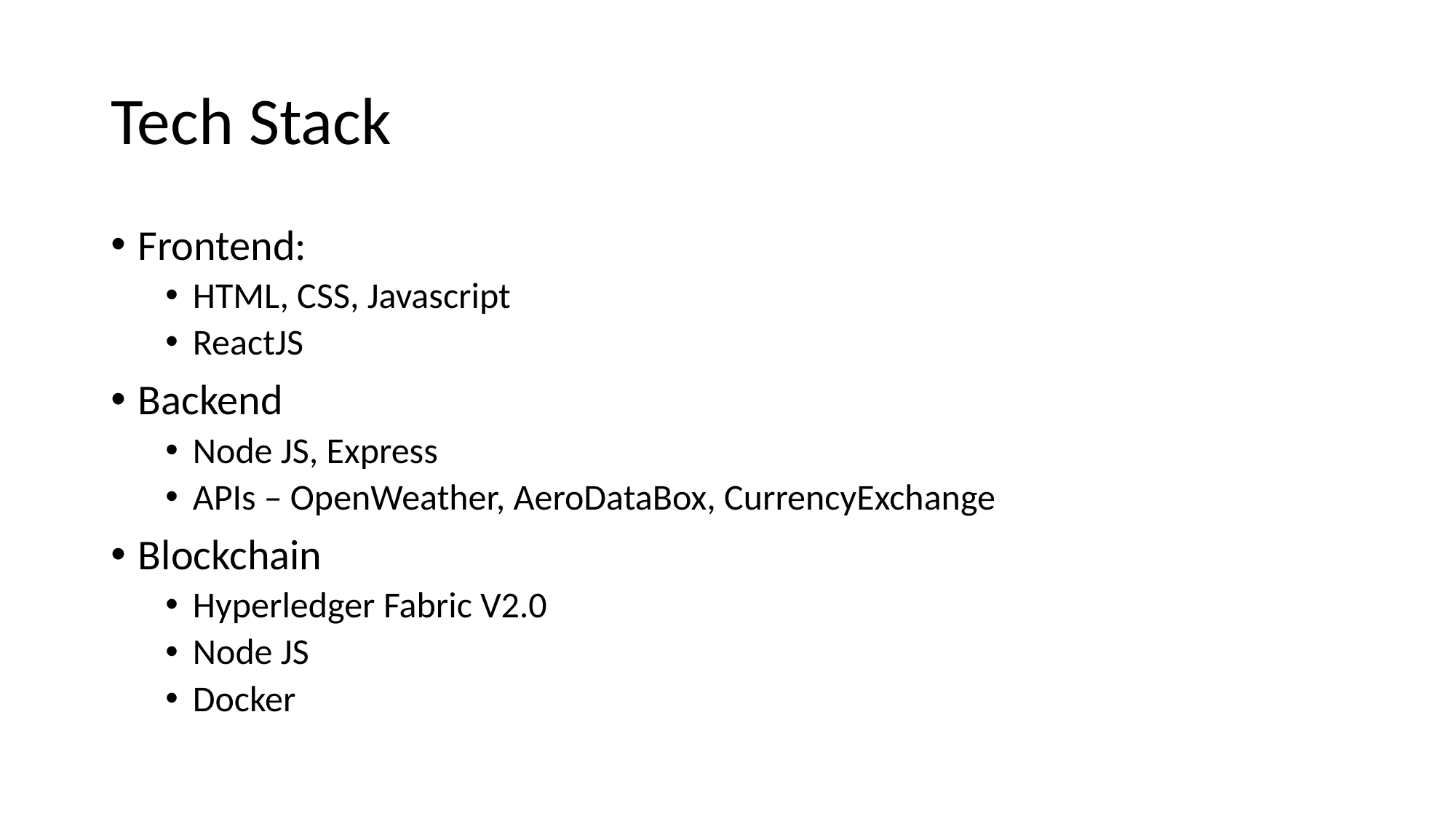

# Tech Stack
Frontend:
HTML, CSS, Javascript
ReactJS
Backend
Node JS, Express
APIs – OpenWeather, AeroDataBox, CurrencyExchange
Blockchain
Hyperledger Fabric V2.0
Node JS
Docker